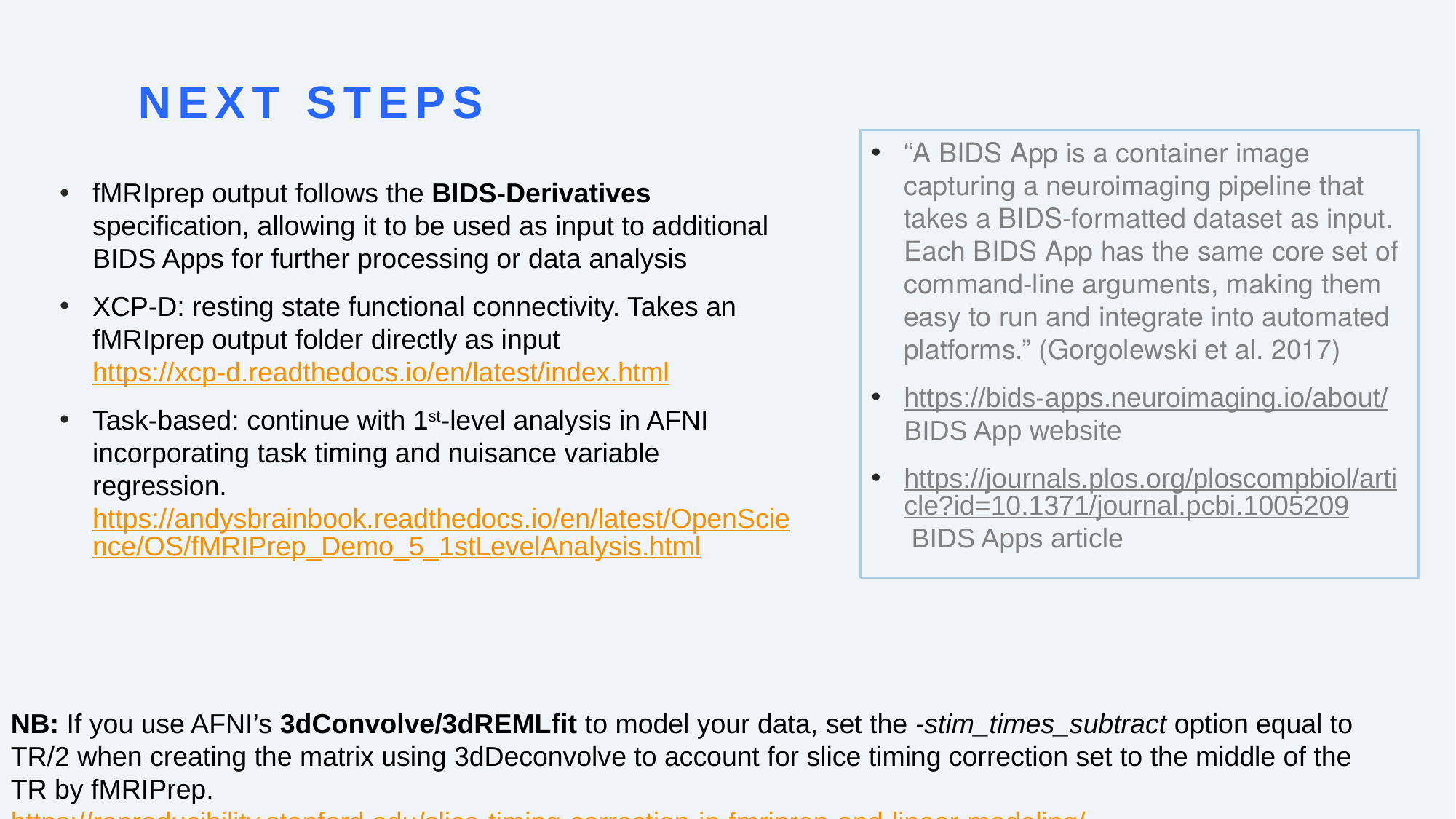

# next steps
“A BIDS App is a container image capturing a neuroimaging pipeline that takes a BIDS-formatted dataset as input. Each BIDS App has the same core set of command-line arguments, making them easy to run and integrate into automated platforms.” (Gorgolewski et al. 2017)
https://bids-apps.neuroimaging.io/about/ BIDS App website
https://journals.plos.org/ploscompbiol/article?id=10.1371/journal.pcbi.1005209 BIDS Apps article

fMRIprep output follows the BIDS-Derivatives specification, allowing it to be used as input to additional BIDS Apps for further processing or data analysis
XCP-D: resting state functional connectivity. Takes an fMRIprep output folder directly as input
https://xcp-d.readthedocs.io/en/latest/index.html
Task-based: continue with 1st-level analysis in AFNI incorporating task timing and nuisance variable regression.
https://andysbrainbook.readthedocs.io/en/latest/OpenScience/OS/fMRIPrep_Demo_5_1stLevelAnalysis.html

NB: If you use AFNI’s 3dConvolve/3dREMLfit to model your data, set the -stim_times_subtract option equal to TR/2 when creating the matrix using 3dDeconvolve to account for slice timing correction set to the middle of the TR by fMRIPrep.
https://reproducibility.stanford.edu/slice-timing-correction-in-fmriprep-and-linear-modeling/